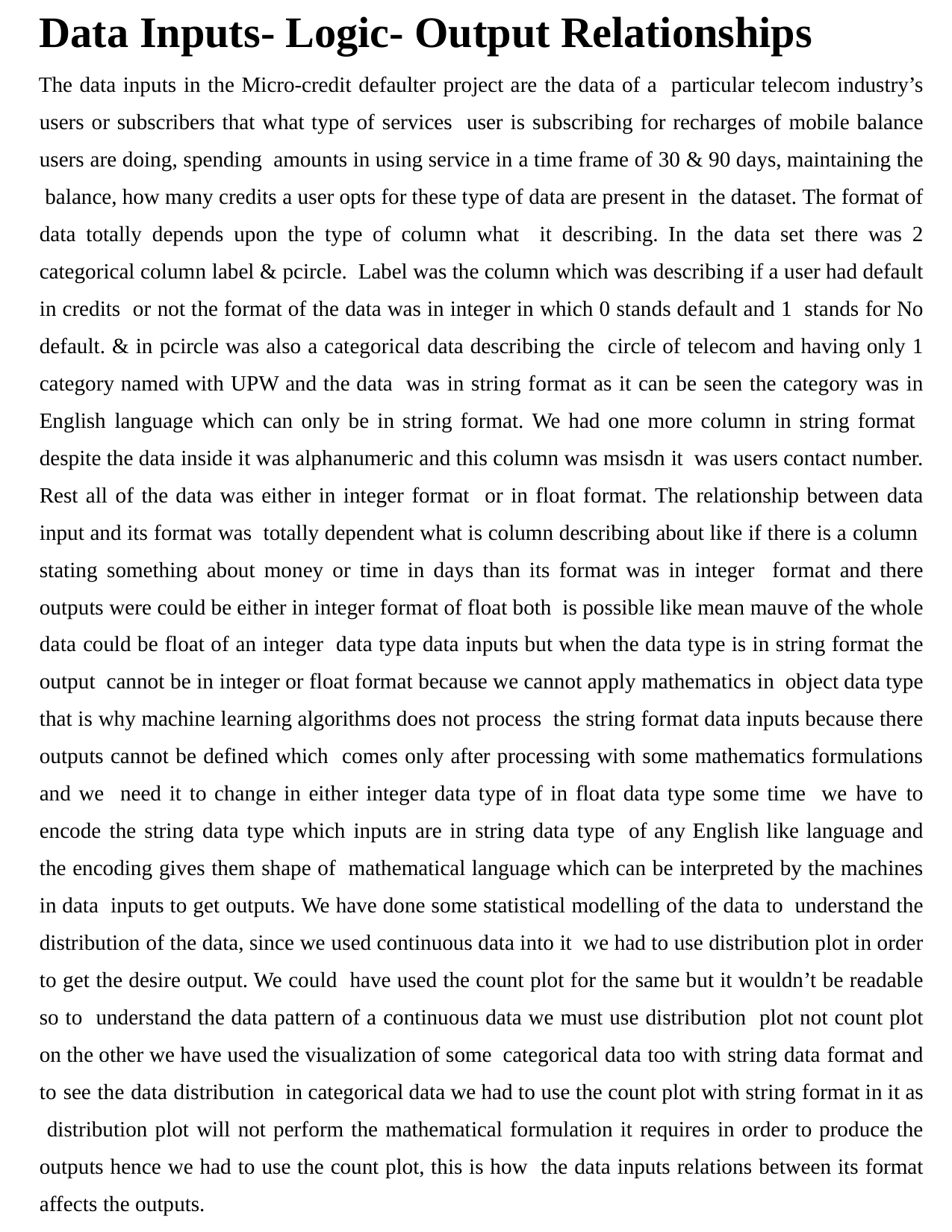

Data Inputs- Logic- Output Relationships
The data inputs in the Micro-credit defaulter project are the data of a  particular telecom industry’s users or subscribers that what type of services  user is subscribing for recharges of mobile balance users are doing, spending  amounts in using service in a time frame of 30 & 90 days, maintaining the  balance, how many credits a user opts for these type of data are present in  the dataset. The format of data totally depends upon the type of column what  it describing. In the data set there was 2 categorical column label & pcircle.  Label was the column which was describing if a user had default in credits  or not the format of the data was in integer in which 0 stands default and 1  stands for No default. & in pcircle was also a categorical data describing the  circle of telecom and having only 1 category named with UPW and the data  was in string format as it can be seen the category was in English language which can only be in string format. We had one more column in string format  despite the data inside it was alphanumeric and this column was msisdn it  was users contact number. Rest all of the data was either in integer format  or in float format. The relationship between data input and its format was  totally dependent what is column describing about like if there is a column  stating something about money or time in days than its format was in integer  format and there outputs were could be either in integer format of float both  is possible like mean mauve of the whole data could be float of an integer  data type data inputs but when the data type is in string format the output  cannot be in integer or float format because we cannot apply mathematics in  object data type that is why machine learning algorithms does not process  the string format data inputs because there outputs cannot be defined which  comes only after processing with some mathematics formulations and we  need it to change in either integer data type of in float data type some time  we have to encode the string data type which inputs are in string data type  of any English like language and the encoding gives them shape of  mathematical language which can be interpreted by the machines in data  inputs to get outputs. We have done some statistical modelling of the data to  understand the distribution of the data, since we used continuous data into it  we had to use distribution plot in order to get the desire output. We could  have used the count plot for the same but it wouldn’t be readable so to  understand the data pattern of a continuous data we must use distribution  plot not count plot on the other we have used the visualization of some  categorical data too with string data format and to see the data distribution  in categorical data we had to use the count plot with string format in it as  distribution plot will not perform the mathematical formulation it requires in order to produce the outputs hence we had to use the count plot, this is how  the data inputs relations between its format affects the outputs.